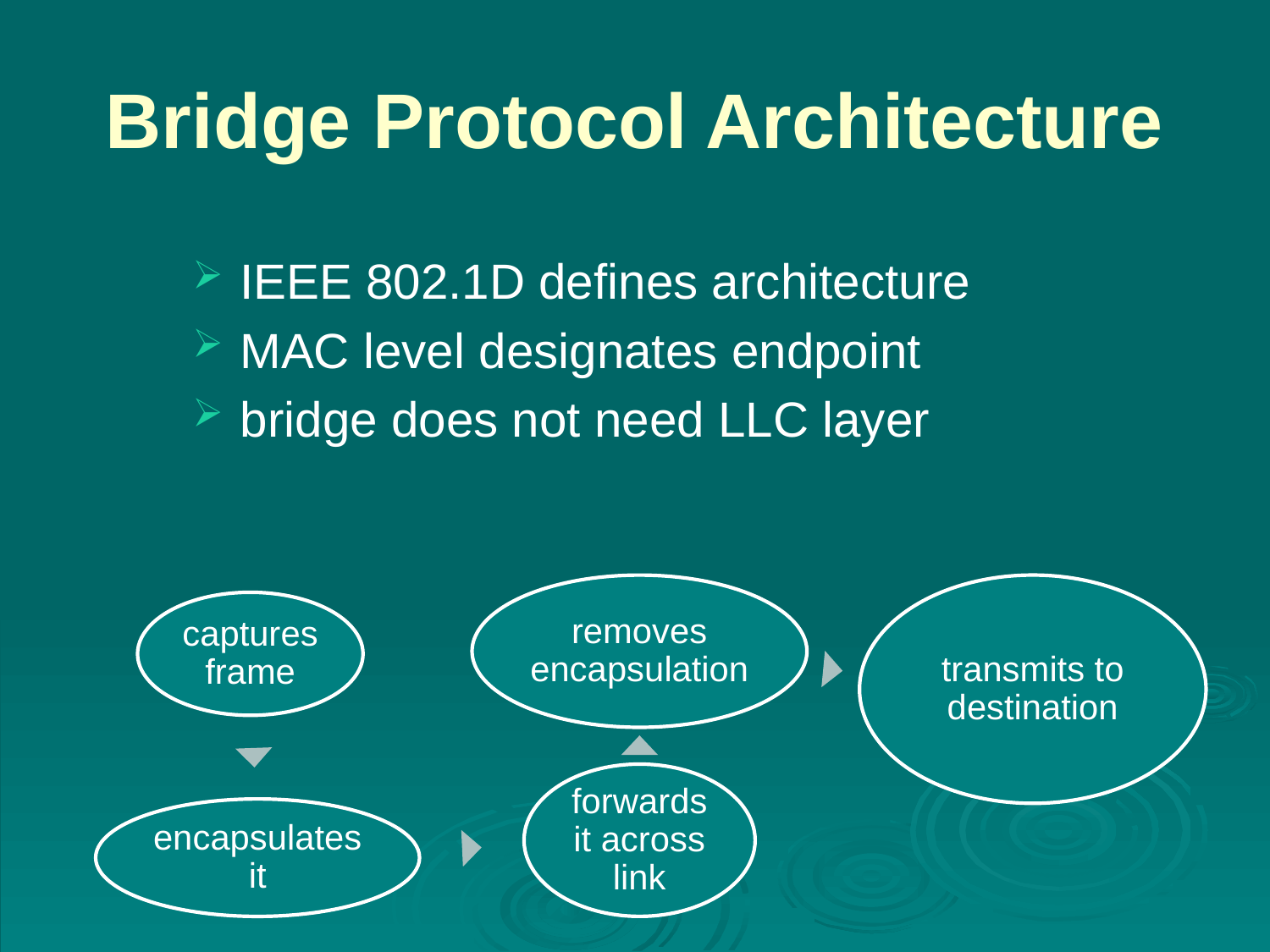

# Bridge Protocol Architecture
IEEE 802.1D defines architecture
MAC level designates endpoint
bridge does not need LLC layer
captures frame
encapsulates it
forwards it across link
removes encapsulation
transmits to destination